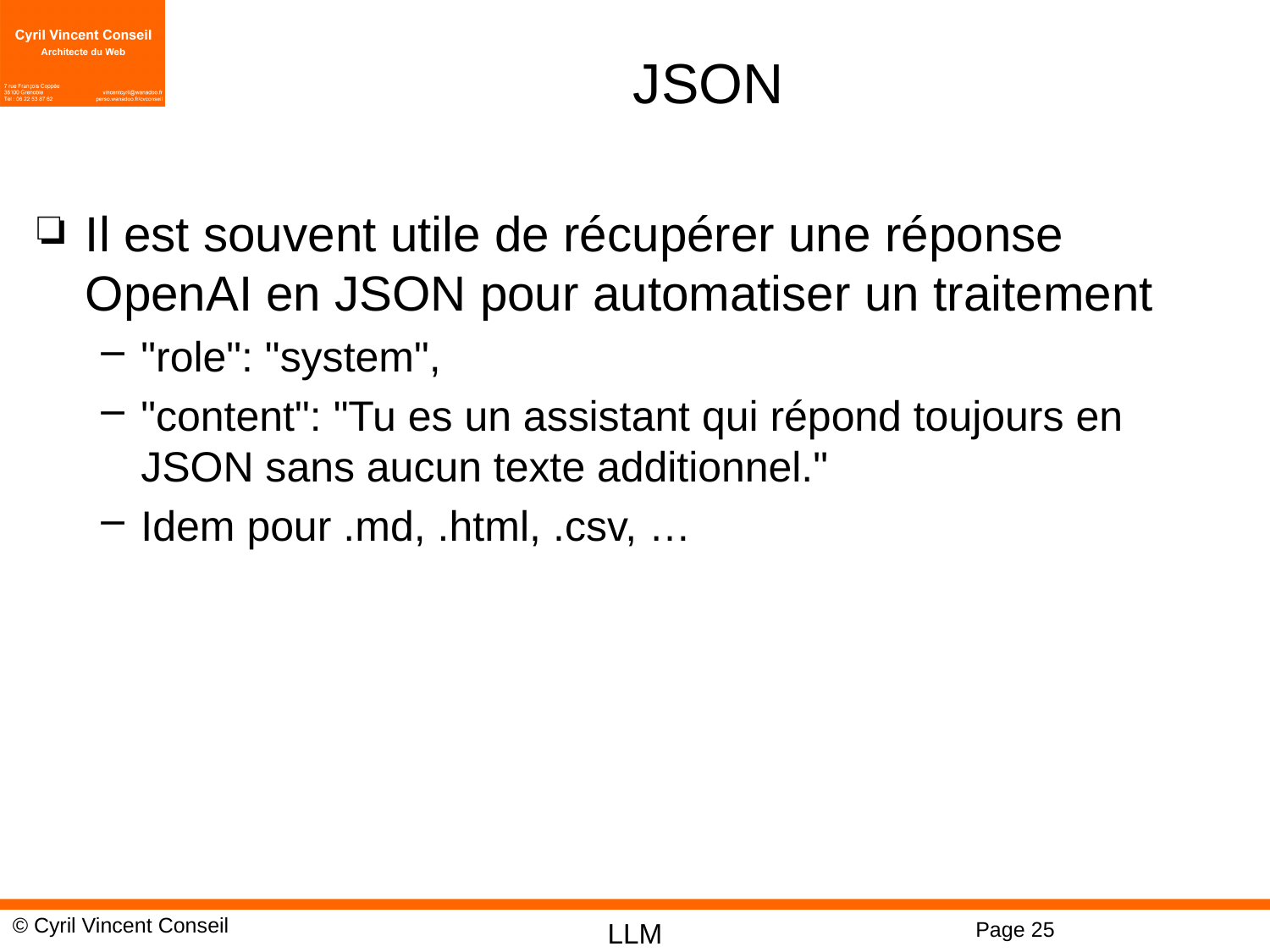

# JSON
Il est souvent utile de récupérer une réponse OpenAI en JSON pour automatiser un traitement
"role": "system",
"content": "Tu es un assistant qui répond toujours en JSON sans aucun texte additionnel."
Idem pour .md, .html, .csv, …